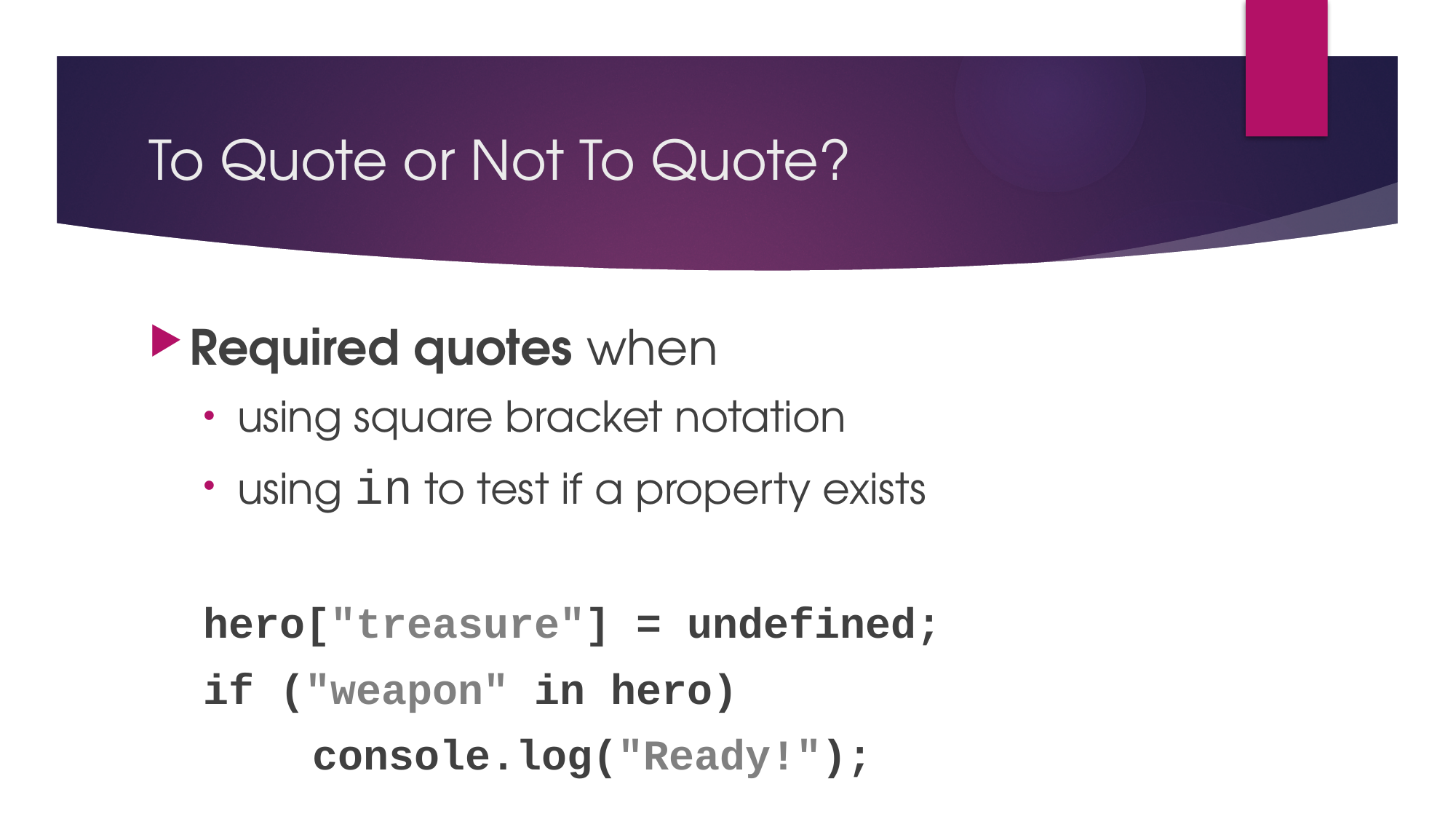

# To Quote or Not To Quote?
Required quotes when
using square bracket notation
using in to test if a property exists

hero["treasure"] = undefined;
if ("weapon" in hero)
	console.log("Ready!");